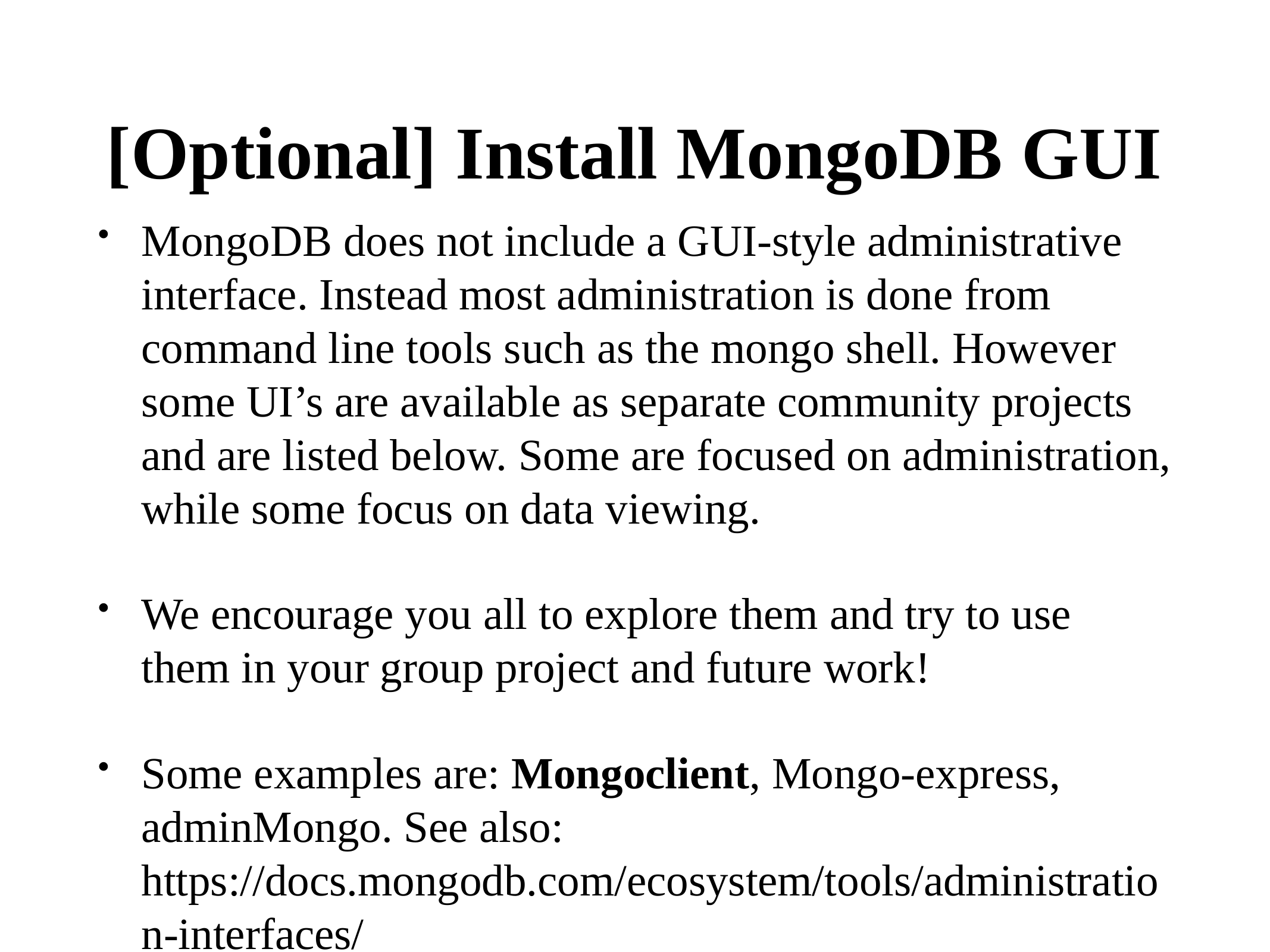

# [Optional] Install MongoDB GUI
MongoDB does not include a GUI-style administrative interface. Instead most administration is done from command line tools such as the mongo shell. However some UI’s are available as separate community projects and are listed below. Some are focused on administration, while some focus on data viewing.
We encourage you all to explore them and try to use them in your group project and future work!
Some examples are: Mongoclient, Mongo-express, adminMongo. See also: https://docs.mongodb.com/ecosystem/tools/administration-interfaces/